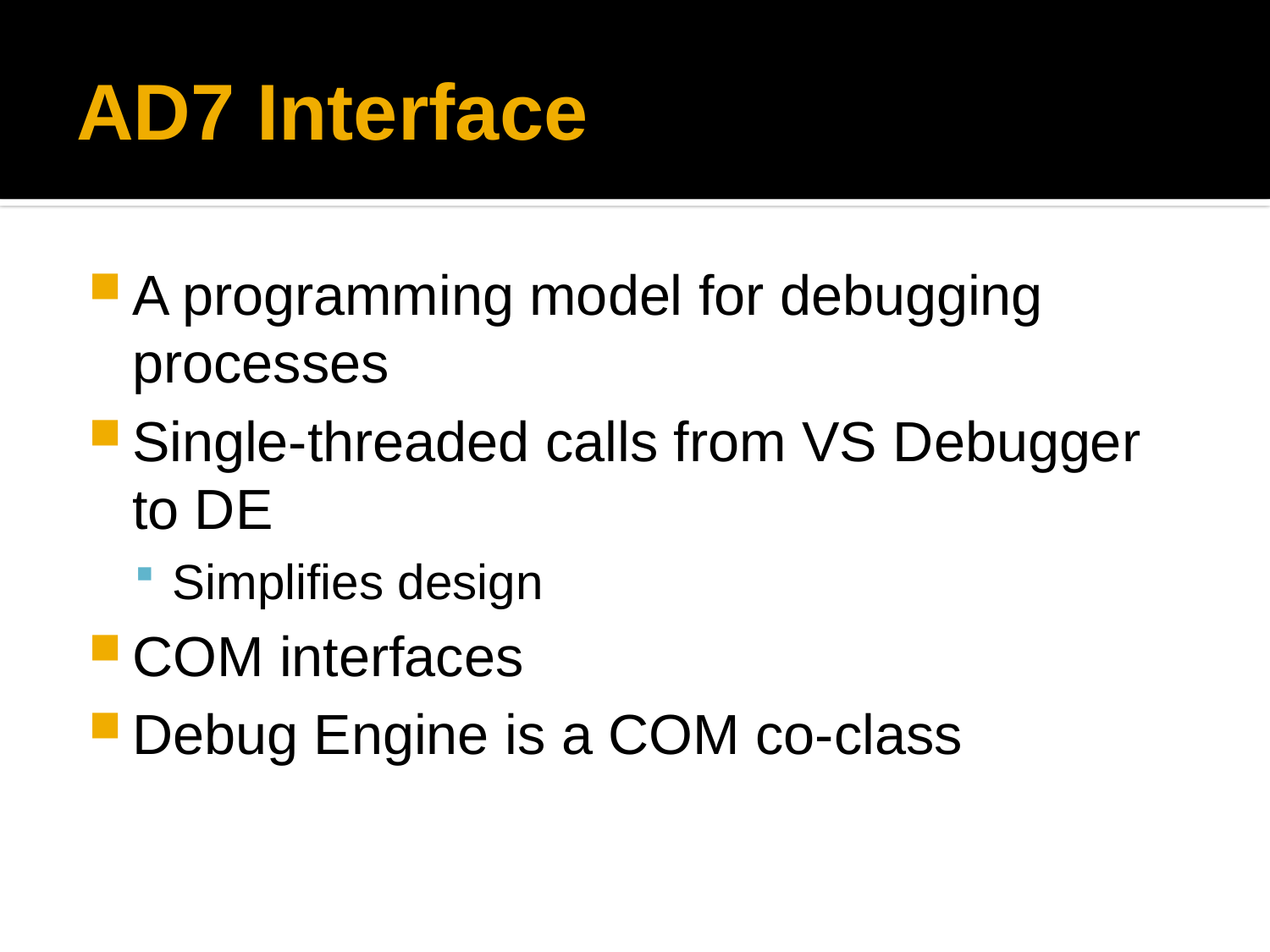

# AD7 Interface
A programming model for debugging processes
Single-threaded calls from VS Debugger to DE
Simplifies design
COM interfaces
Debug Engine is a COM co-class